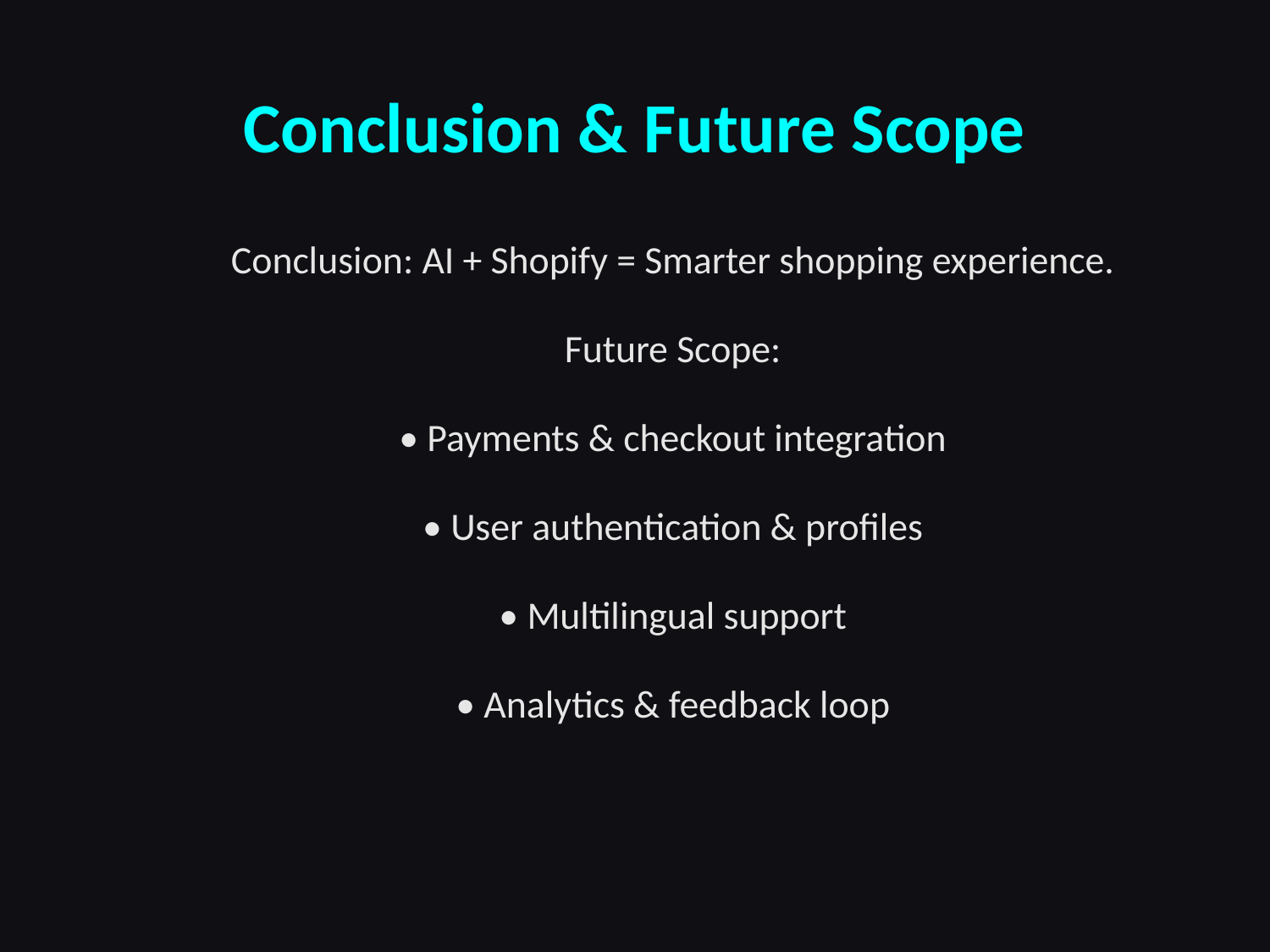

Conclusion & Future Scope

Conclusion: AI + Shopify = Smarter shopping experience.

Future Scope:

• Payments & checkout integration

• User authentication & profiles

• Multilingual support

• Analytics & feedback loop